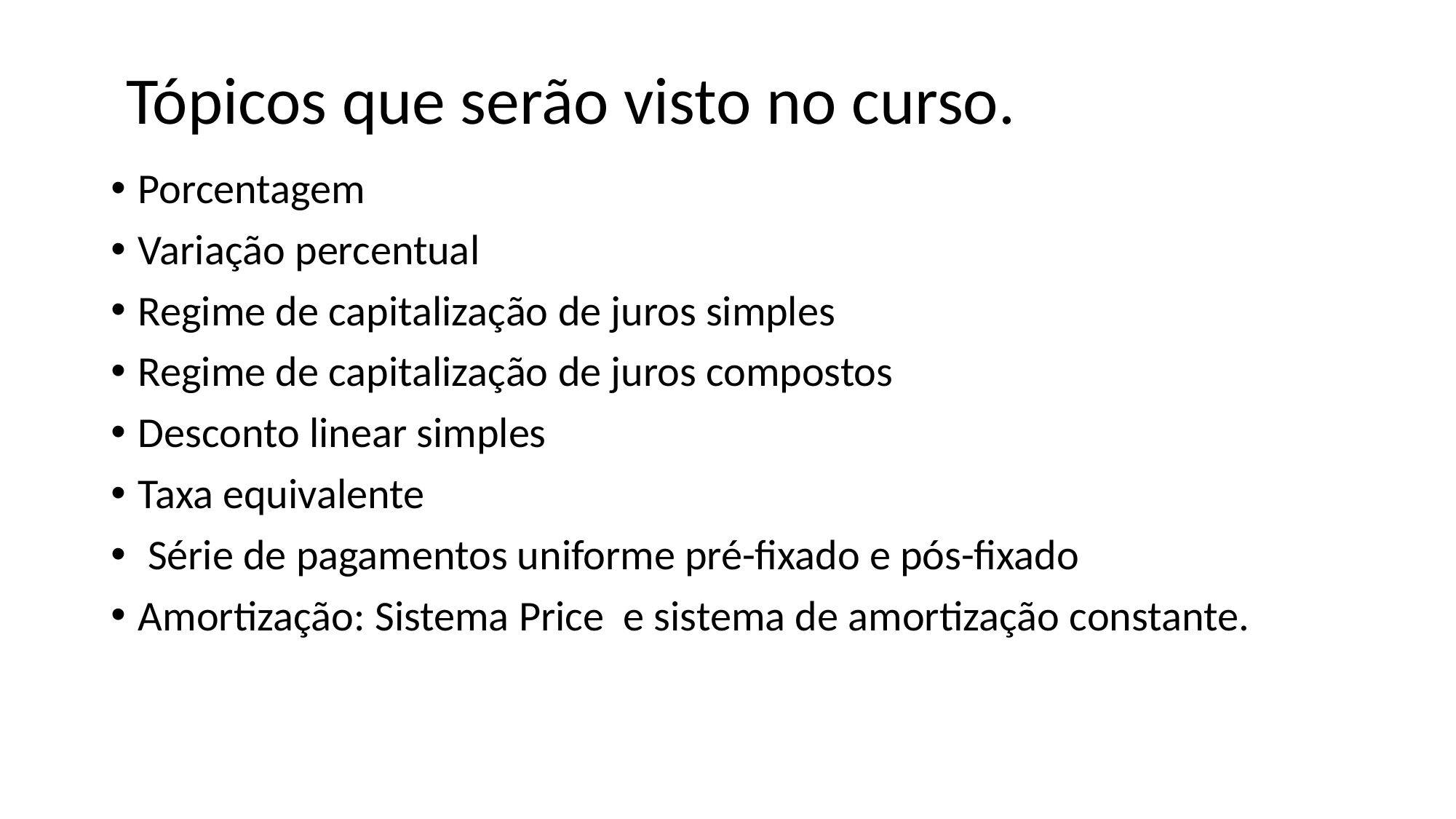

# Tópicos que serão visto no curso.
Porcentagem
Variação percentual
Regime de capitalização de juros simples
Regime de capitalização de juros compostos
Desconto linear simples
Taxa equivalente
 Série de pagamentos uniforme pré-fixado e pós-fixado
Amortização: Sistema Price  e sistema de amortização constante.